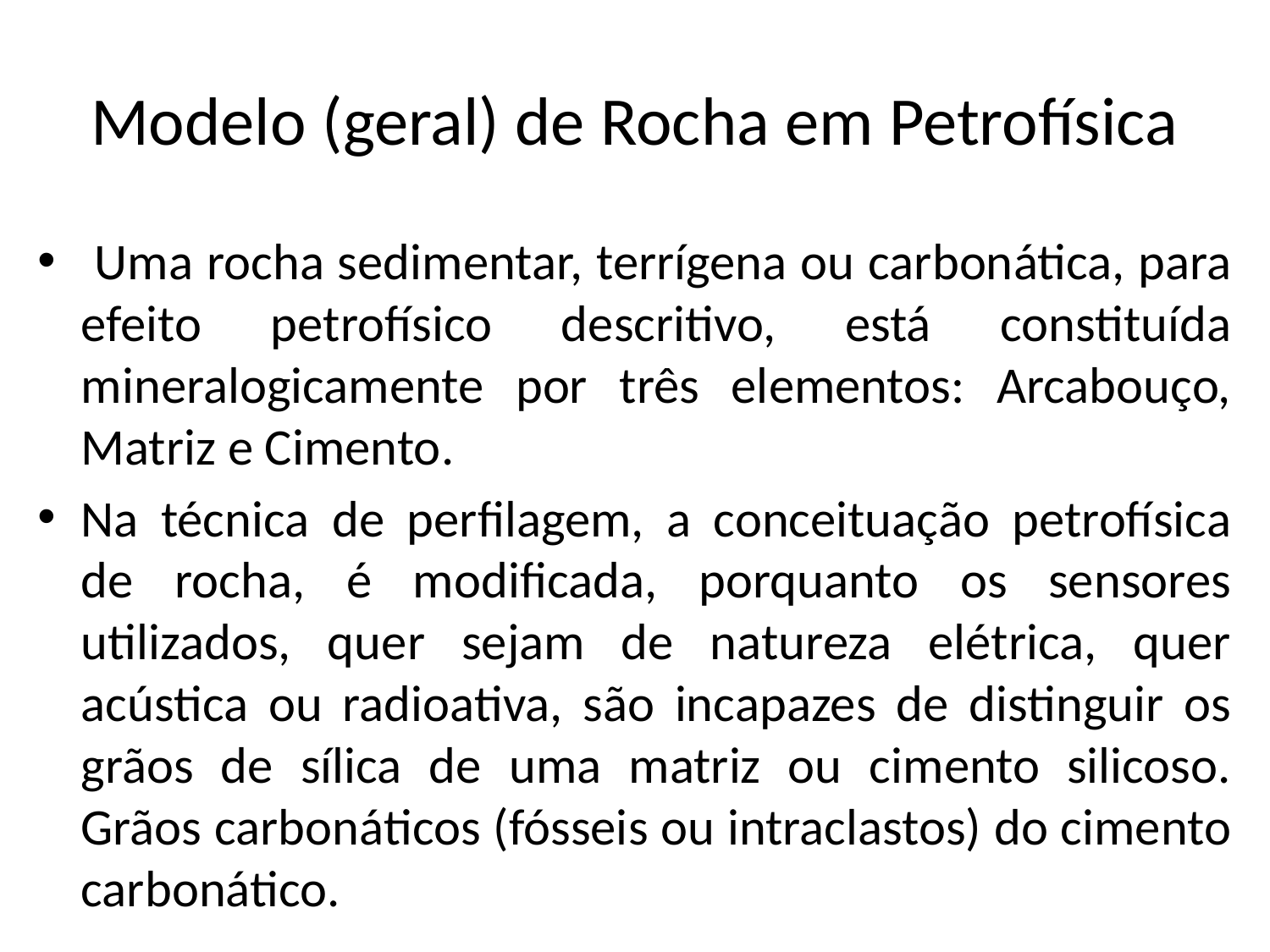

# Modelo (geral) de Rocha em Petrofísica
 Uma rocha sedimentar, terrígena ou carbonática, para efeito petrofísico descritivo, está constituída mineralogicamente por três elementos: Arcabouço, Matriz e Cimento.
Na técnica de perfilagem, a conceituação petrofísica de rocha, é modificada, porquanto os sensores utilizados, quer sejam de natureza elétrica, quer acústica ou radioativa, são incapazes de distinguir os grãos de sílica de uma matriz ou cimento silicoso. Grãos carbonáticos (fósseis ou intraclastos) do cimento carbonático.